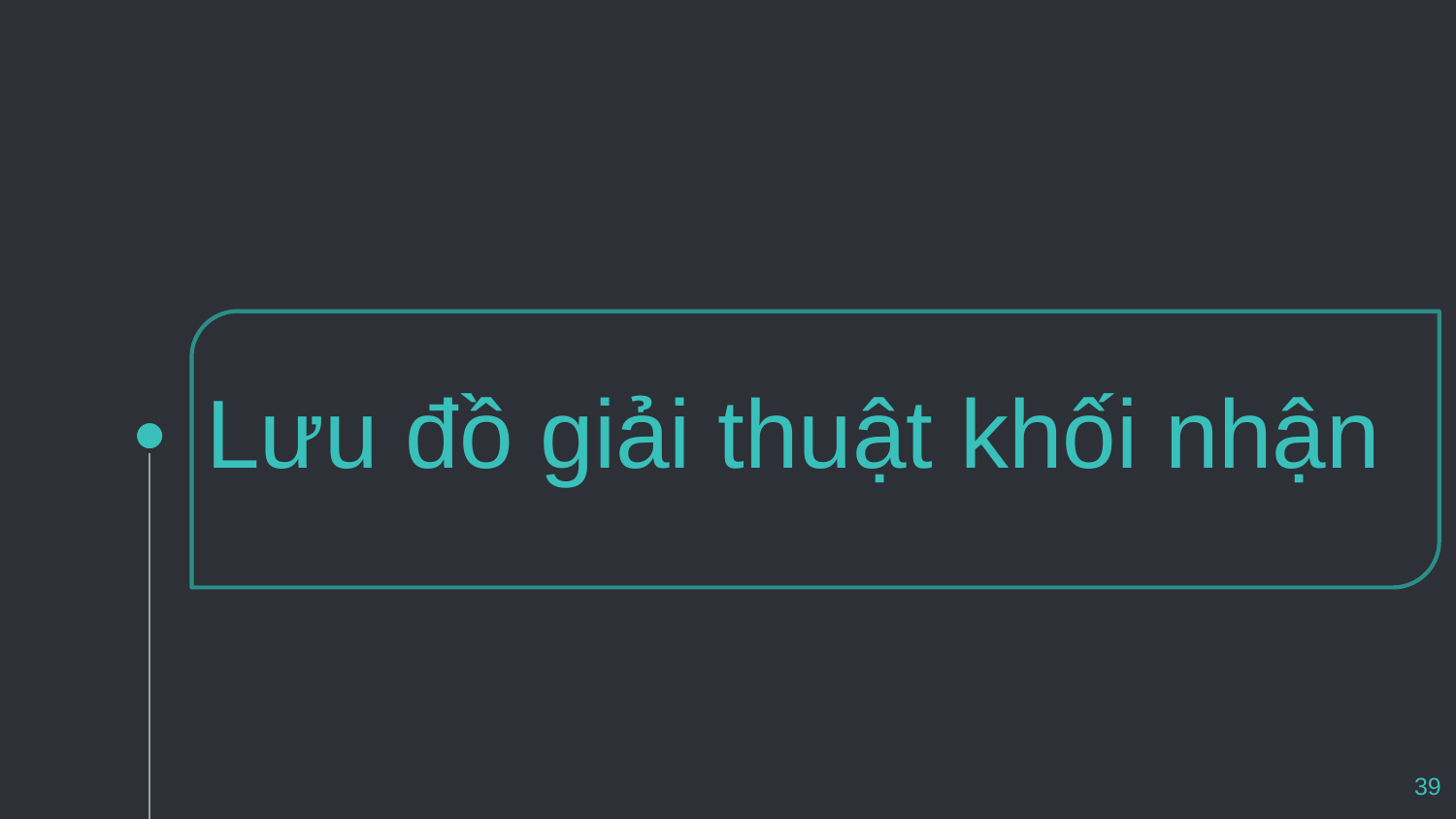

# Lưu đồ giải thuật khối nhận
39